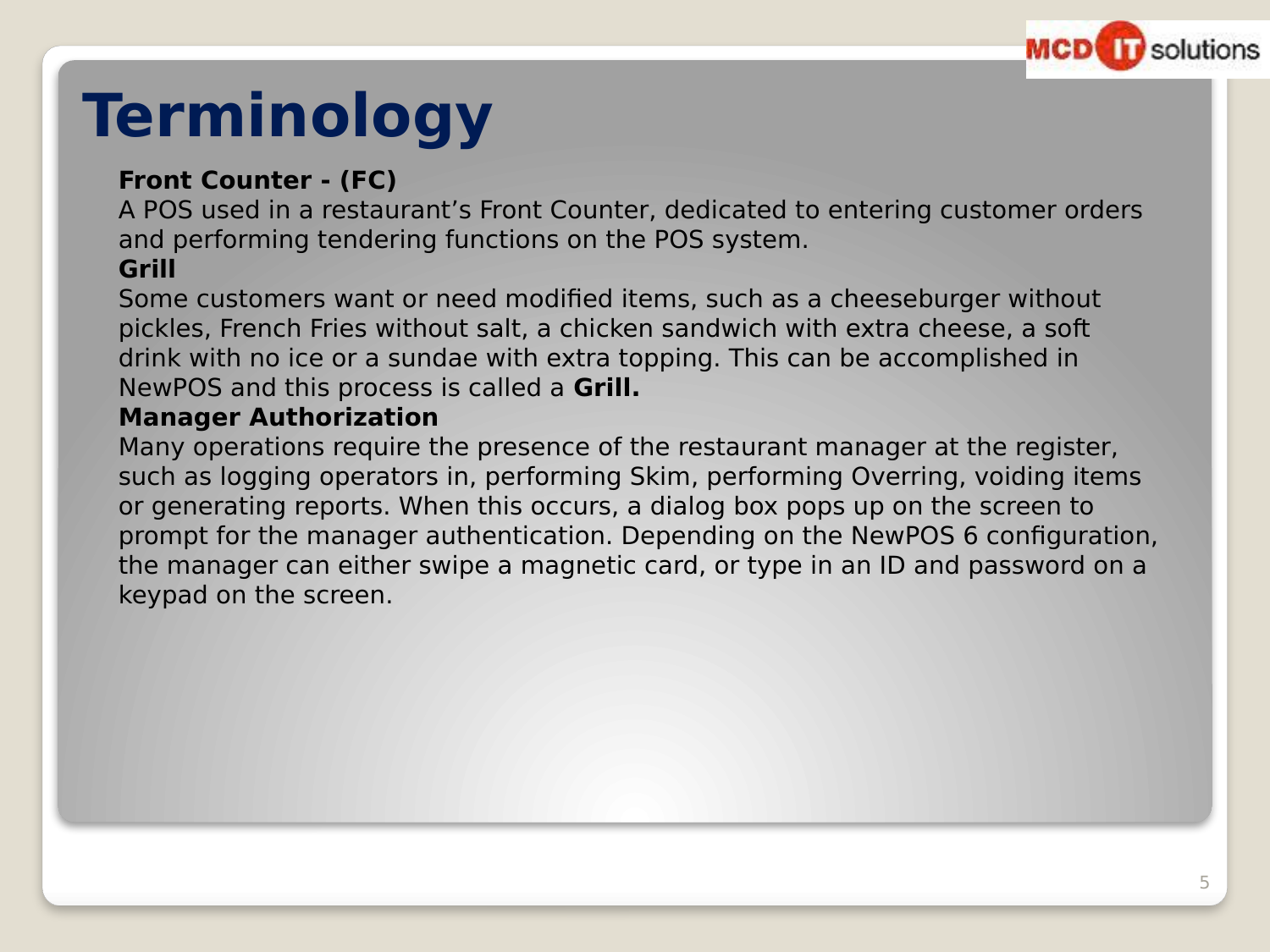

# Terminology
Front Counter - (FC)
A POS used in a restaurant’s Front Counter, dedicated to entering customer orders and performing tendering functions on the POS system.
Grill
Some customers want or need modified items, such as a cheeseburger without pickles, French Fries without salt, a chicken sandwich with extra cheese, a soft drink with no ice or a sundae with extra topping. This can be accomplished in NewPOS and this process is called a Grill.
Manager Authorization
Many operations require the presence of the restaurant manager at the register, such as logging operators in, performing Skim, performing Overring, voiding items or generating reports. When this occurs, a dialog box pops up on the screen to prompt for the manager authentication. Depending on the NewPOS 6 configuration, the manager can either swipe a magnetic card, or type in an ID and password on a keypad on the screen.
5